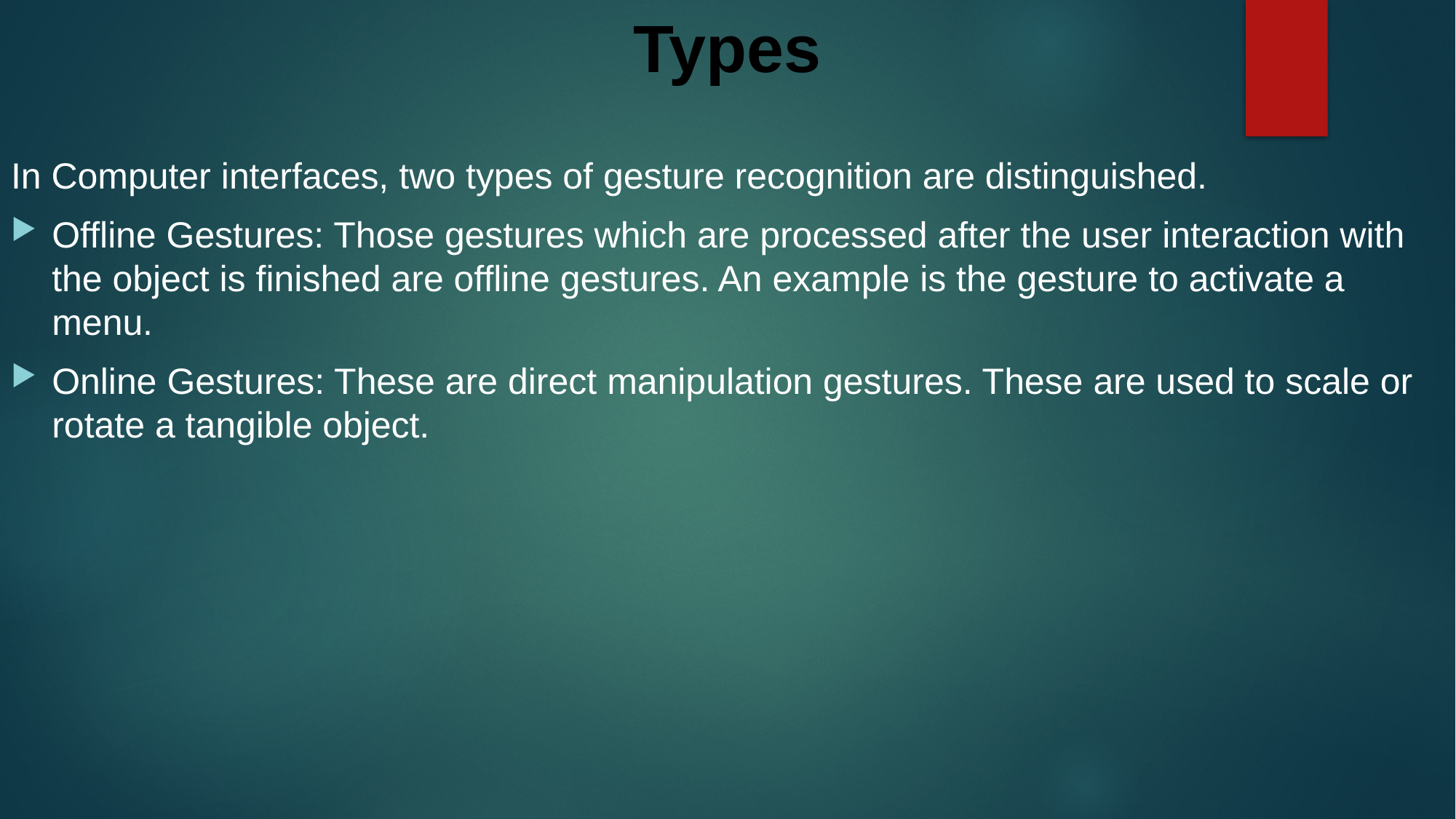

# Types
In Computer interfaces, two types of gesture recognition are distinguished.
Offline Gestures: Those gestures which are processed after the user interaction with the object is finished are offline gestures. An example is the gesture to activate a menu.
Online Gestures: These are direct manipulation gestures. These are used to scale or rotate a tangible object.